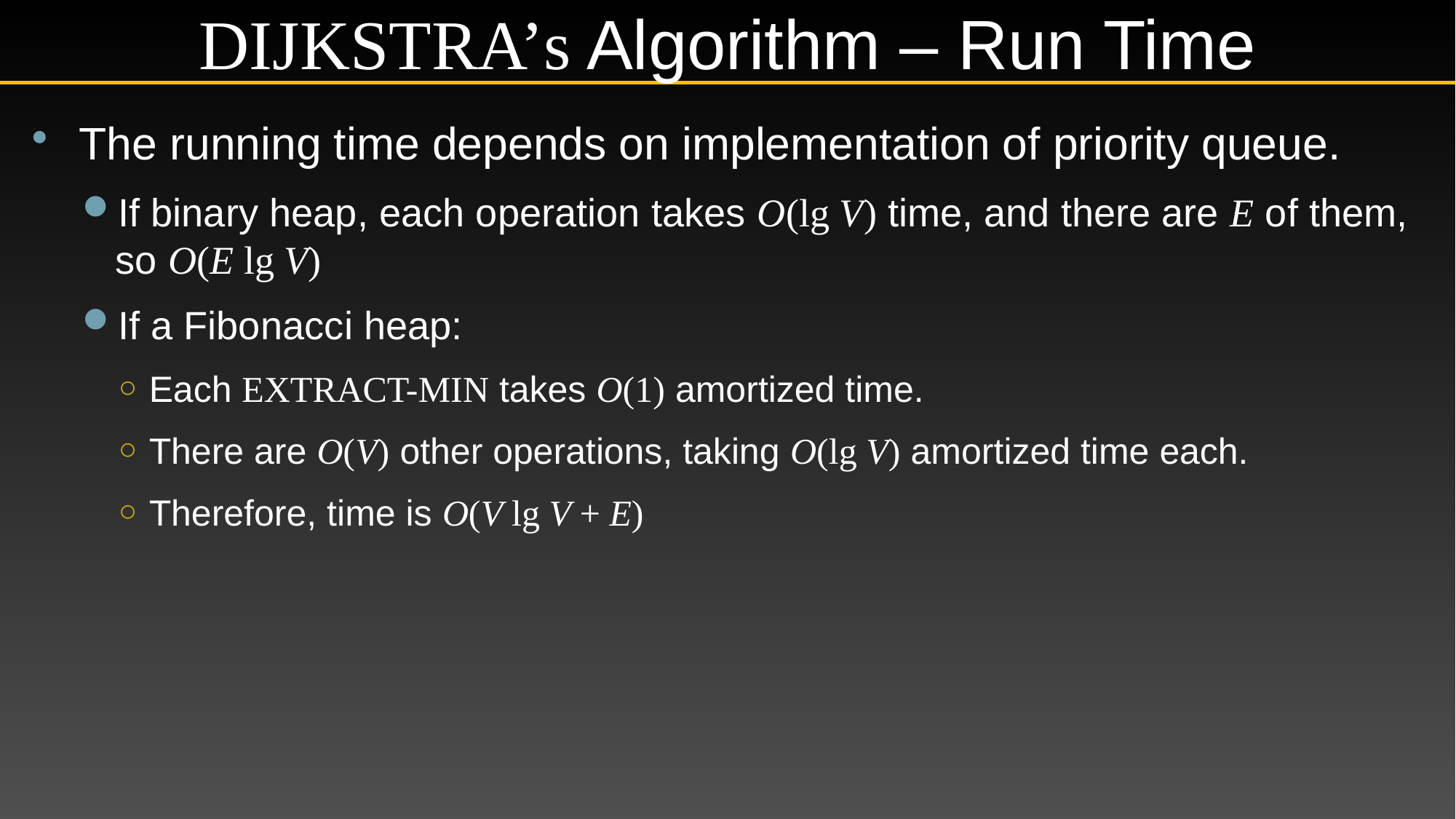

# Dijkstra’s Algorithm – Run Time
The running time depends on implementation of priority queue.
If binary heap, each operation takes O(lg V) time, and there are E of them, so O(E lg V)
If a Fibonacci heap:
Each Extract-Min takes O(1) amortized time.
There are O(V) other operations, taking O(lg V) amortized time each.
Therefore, time is O(V lg V + E)